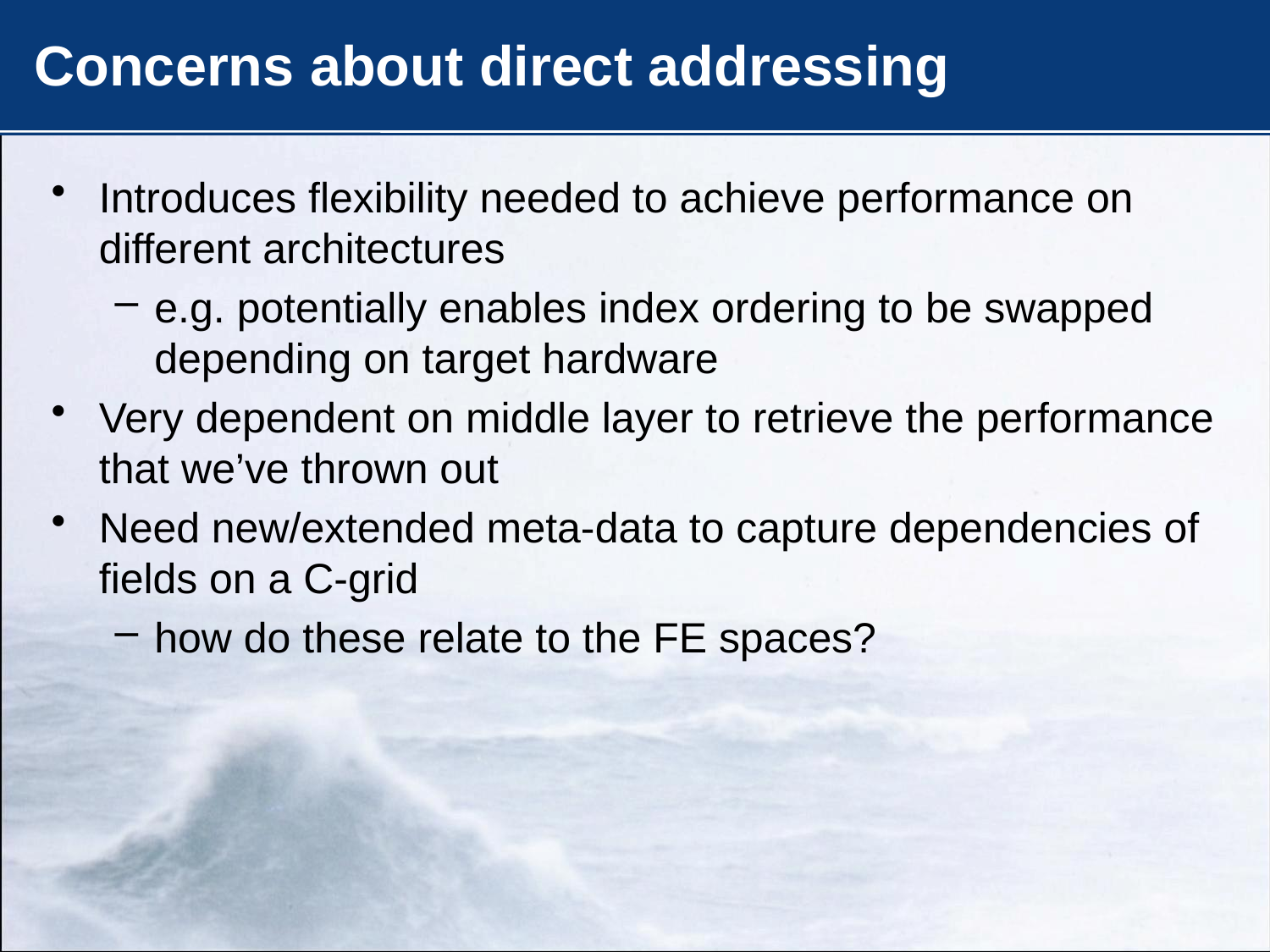

# Concerns about direct addressing
Introduces flexibility needed to achieve performance on different architectures
e.g. potentially enables index ordering to be swapped depending on target hardware
Very dependent on middle layer to retrieve the performance that we’ve thrown out
Need new/extended meta-data to capture dependencies of fields on a C-grid
how do these relate to the FE spaces?